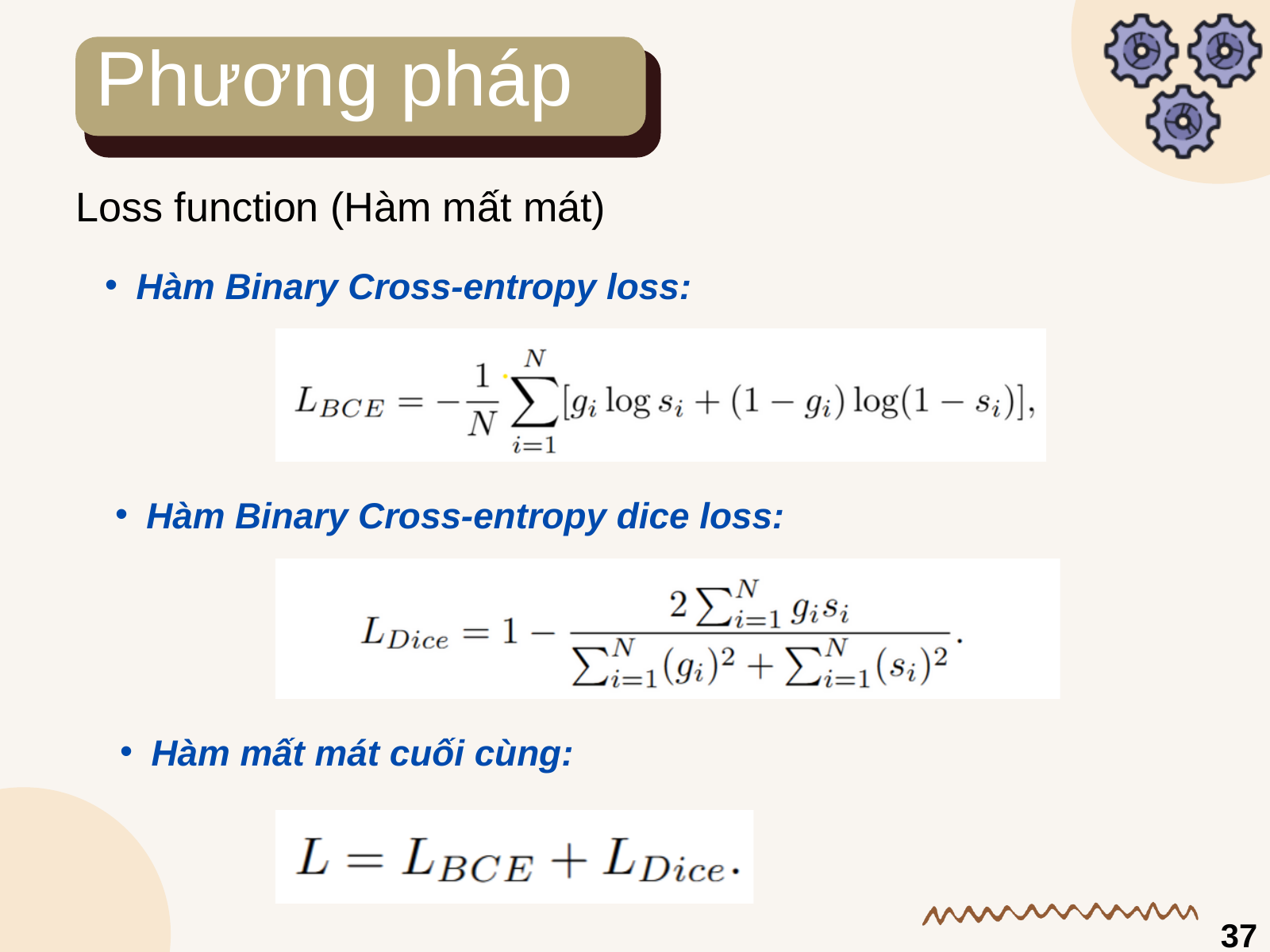

Phương pháp
Loss function (Hàm mất mát)
Hàm Binary Cross-entropy loss:

Hàm Binary Cross-entropy dice loss:

Hàm mất mát cuối cùng:

37